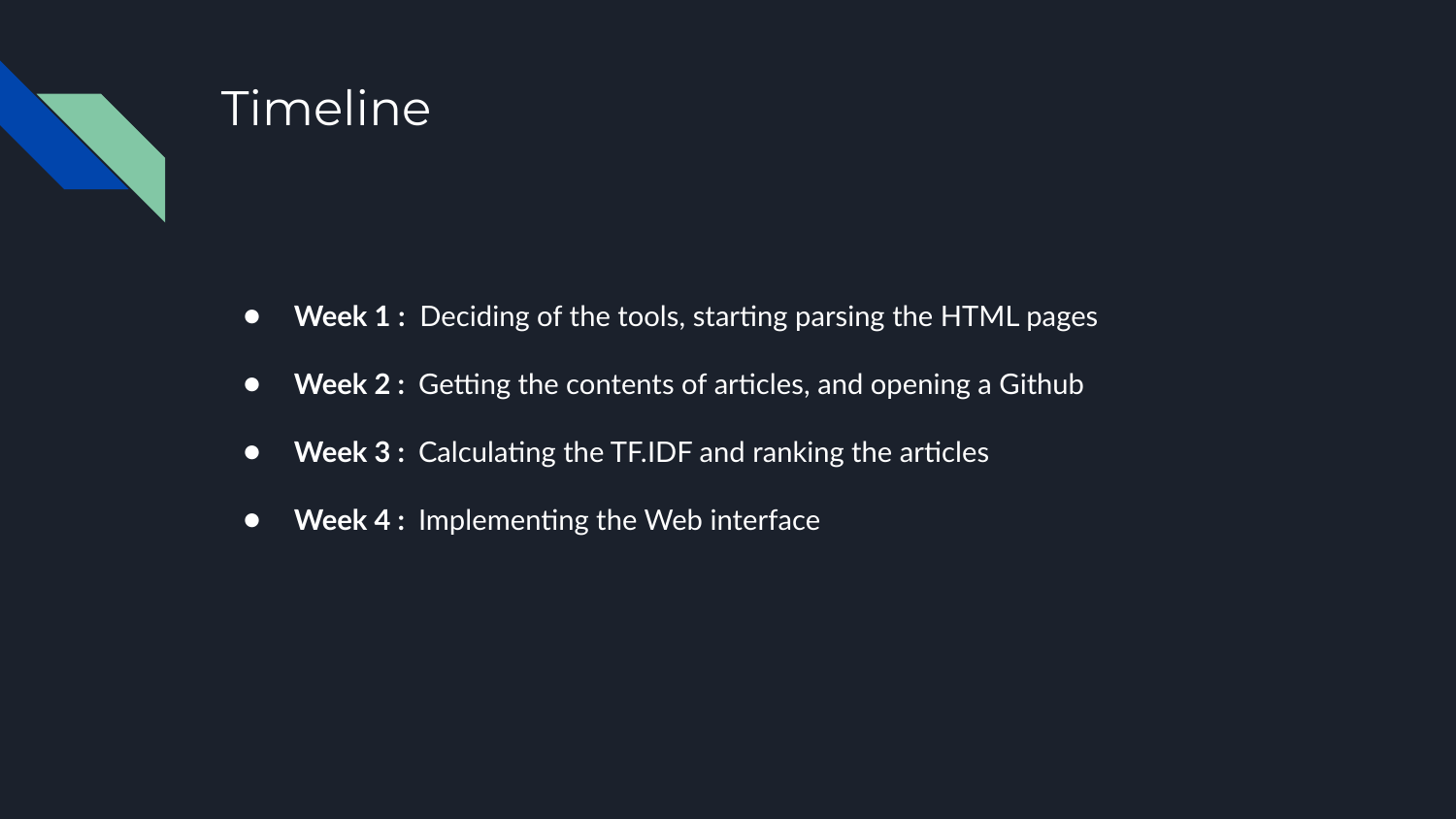

# Timeline
Week 1 :  Deciding of the tools, starting parsing the HTML pages
Week 2 :  Getting the contents of articles, and opening a Github
Week 3 :  Calculating the TF.IDF and ranking the articles
Week 4 :  Implementing the Web interface